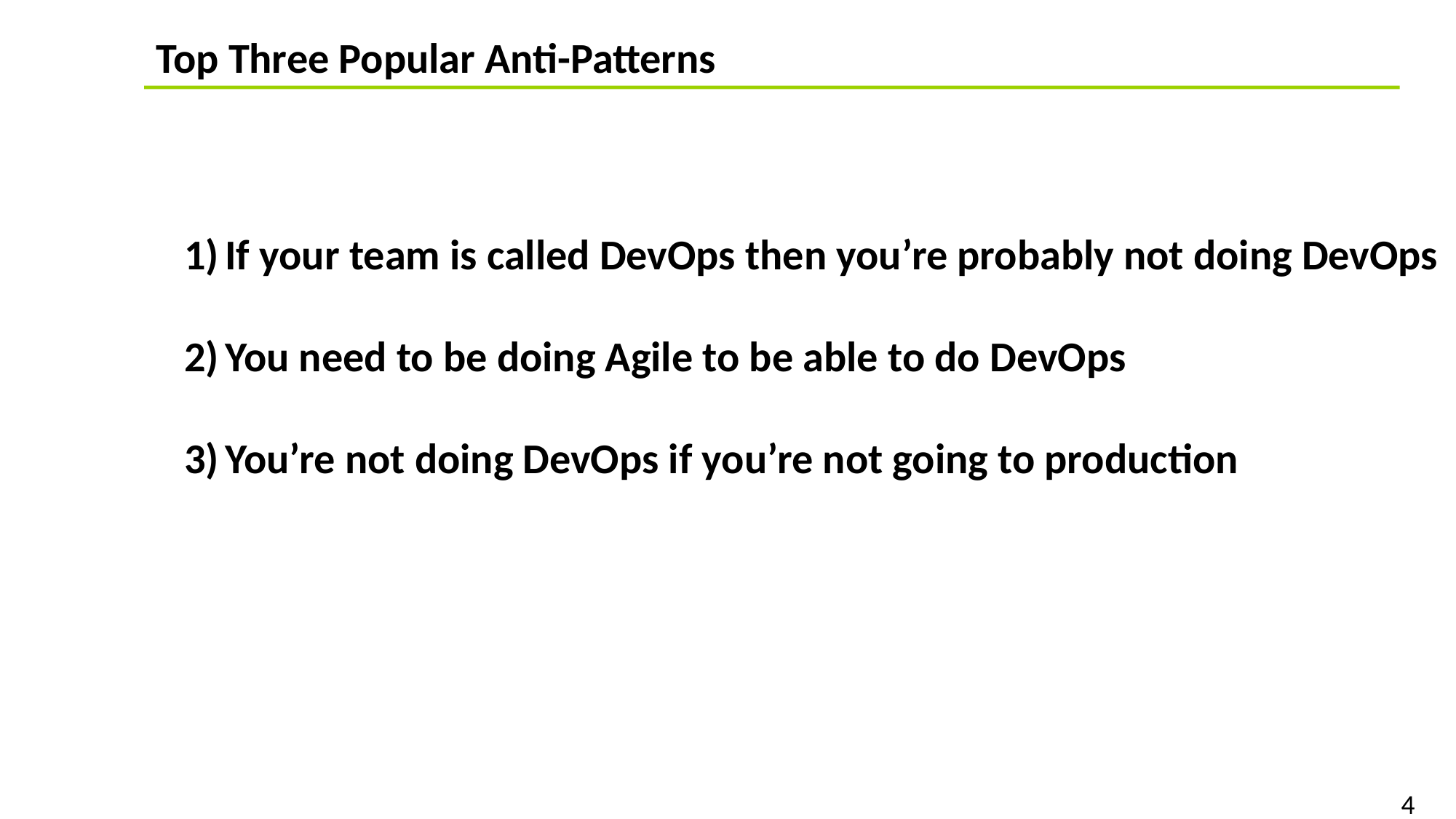

Top Three Popular Anti-Patterns
If your team is called DevOps then you’re probably not doing DevOps

You need to be doing Agile to be able to do DevOps

You’re not doing DevOps if you’re not going to production